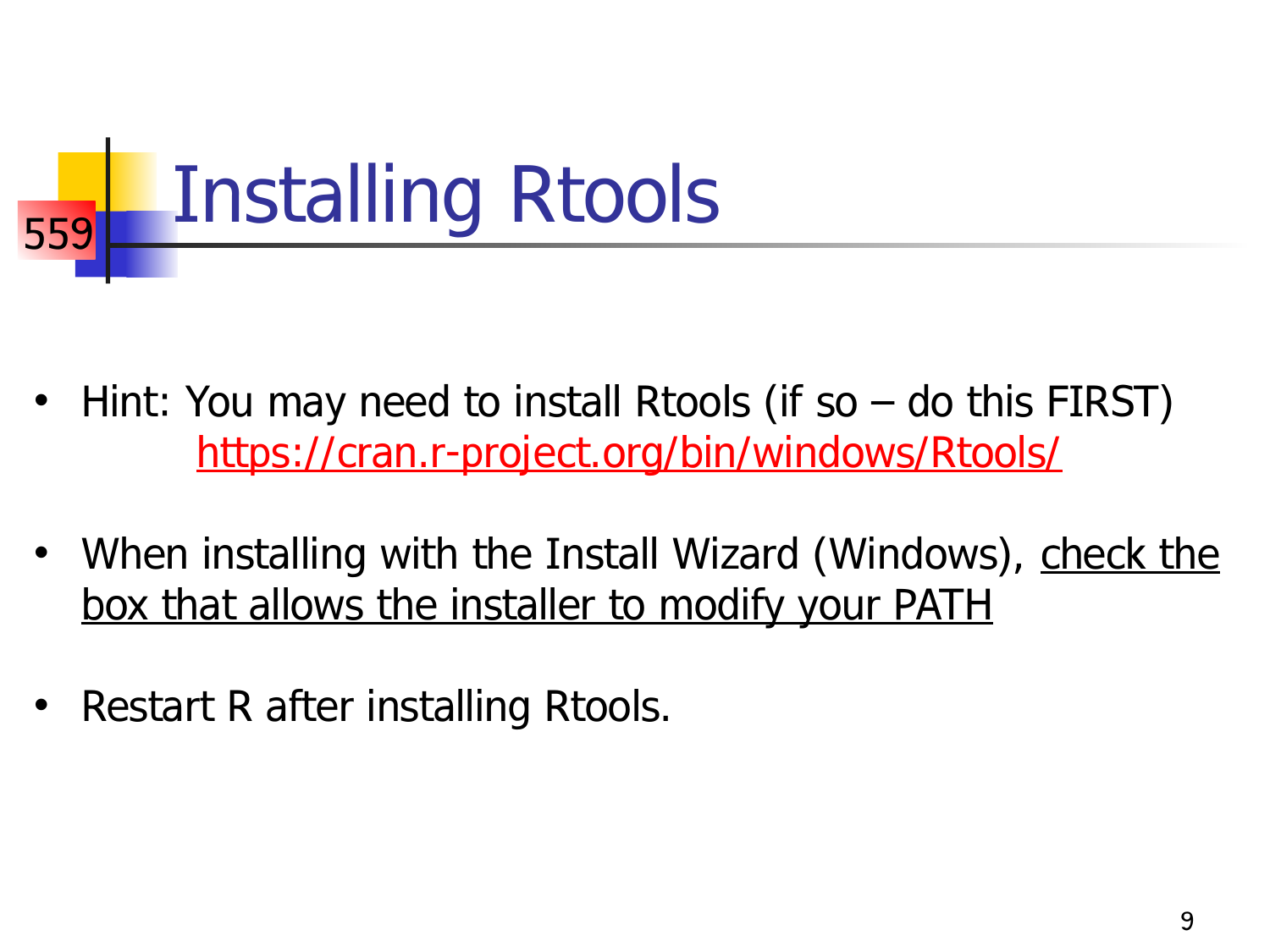

# Installing Rtools

Hint: You may need to install Rtools (if so – do this FIRST)
https://cran.r-project.org/bin/windows/Rtools/

When installing with the Install Wizard (Windows), check the box that allows the installer to modify your PATH

Restart R after installing Rtools.
9